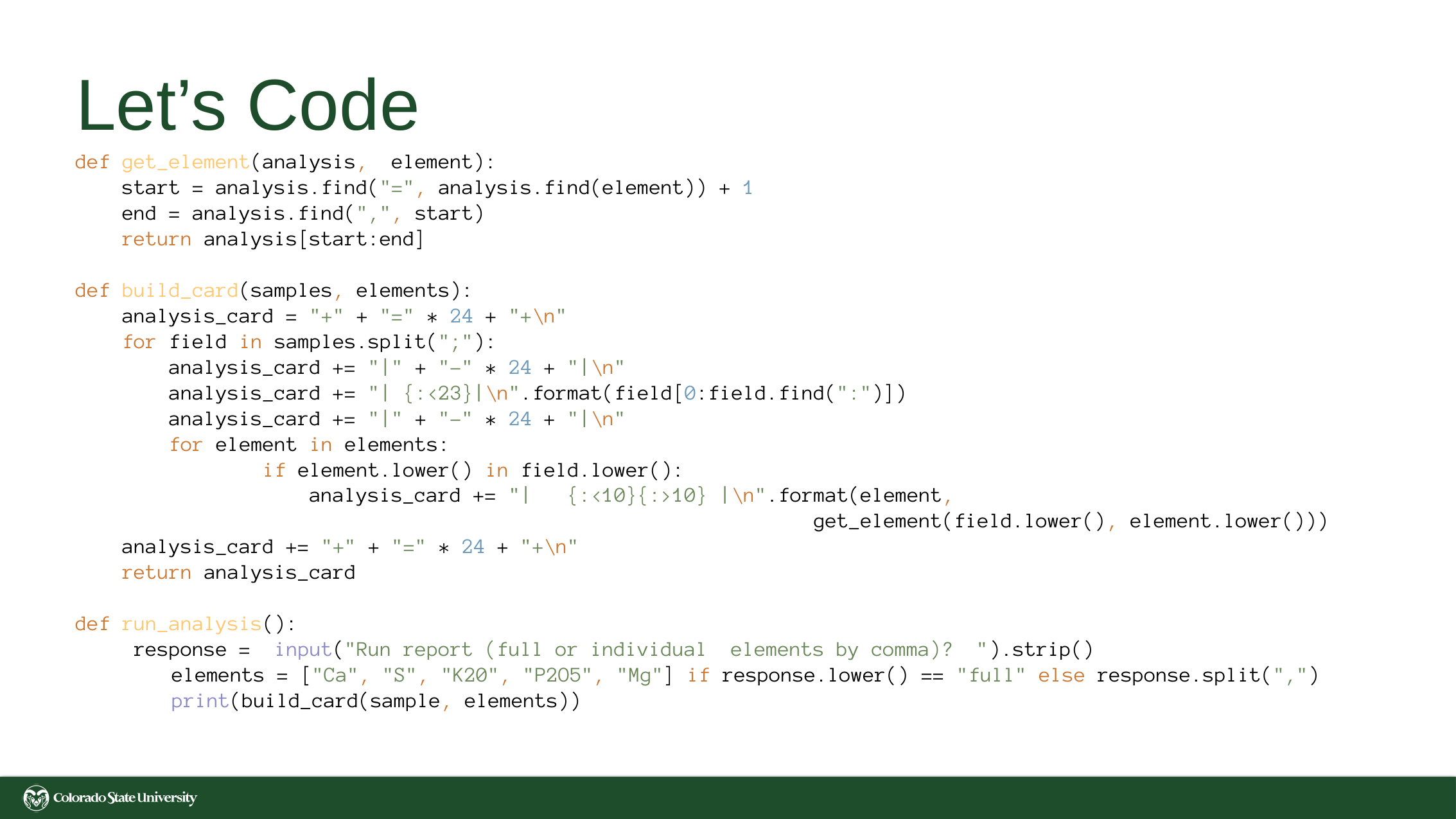

# Let’s Code
def get_element(analysis,  element):
    start = analysis.find("=", analysis.find(element)) + 1
    end = analysis.find(",", start)
    return analysis[start:end]
def build_card(samples, elements):
    analysis_card = "+" + "=" * 24 + "+\n"
    for field in samples.split(";"):
        analysis_card += "|" + "-" * 24 + "|\n"
        analysis_card += "| {:<23}|\n".format(field[0:field.find(":")])
        analysis_card += "|" + "-" * 24 + "|\n"
        for element in elements:
                if element.lower() in field.lower():
                    analysis_card += "|   {:<10}{:>10} |\n".format(element,
                                                               get_element(field.lower(), element.lower()))
    analysis_card += "+" + "=" * 24 + "+\n"
    return analysis_card
def run_analysis():
     response =  input("Run report (full or individual  elements by comma)?  ").strip()
	elements = ["Ca", "S", "K20", "P2O5", "Mg"] if response.lower() == "full" else response.split(",")
	print(build_card(sample, elements))